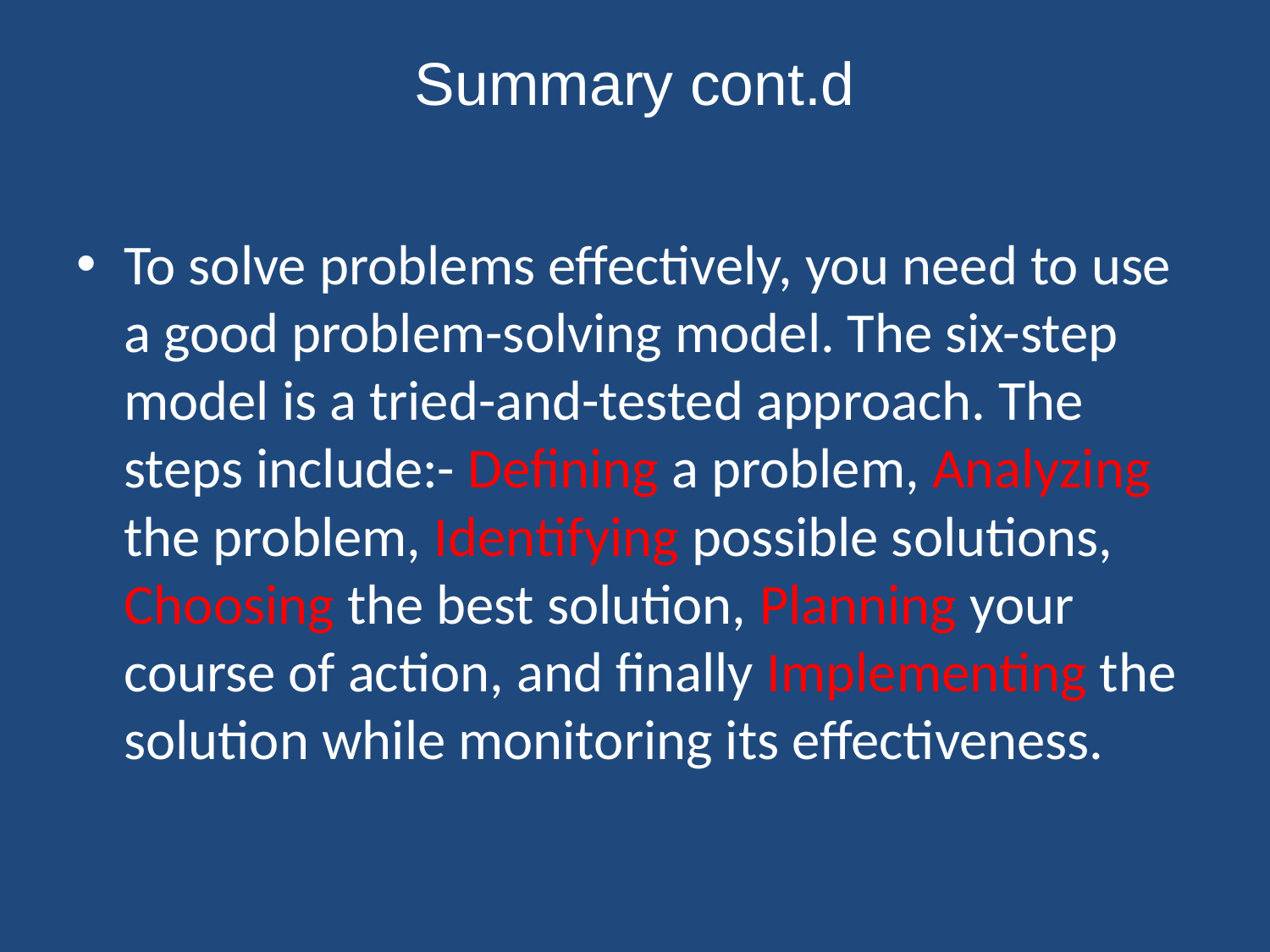

# Summary cont.d
To solve problems effectively, you need to use a good problem-solving model. The six-step model is a tried-and-tested approach. The steps include:- Defining a problem, Analyzing the problem, Identifying possible solutions, Choosing the best solution, Planning your course of action, and finally Implementing the solution while monitoring its effectiveness.